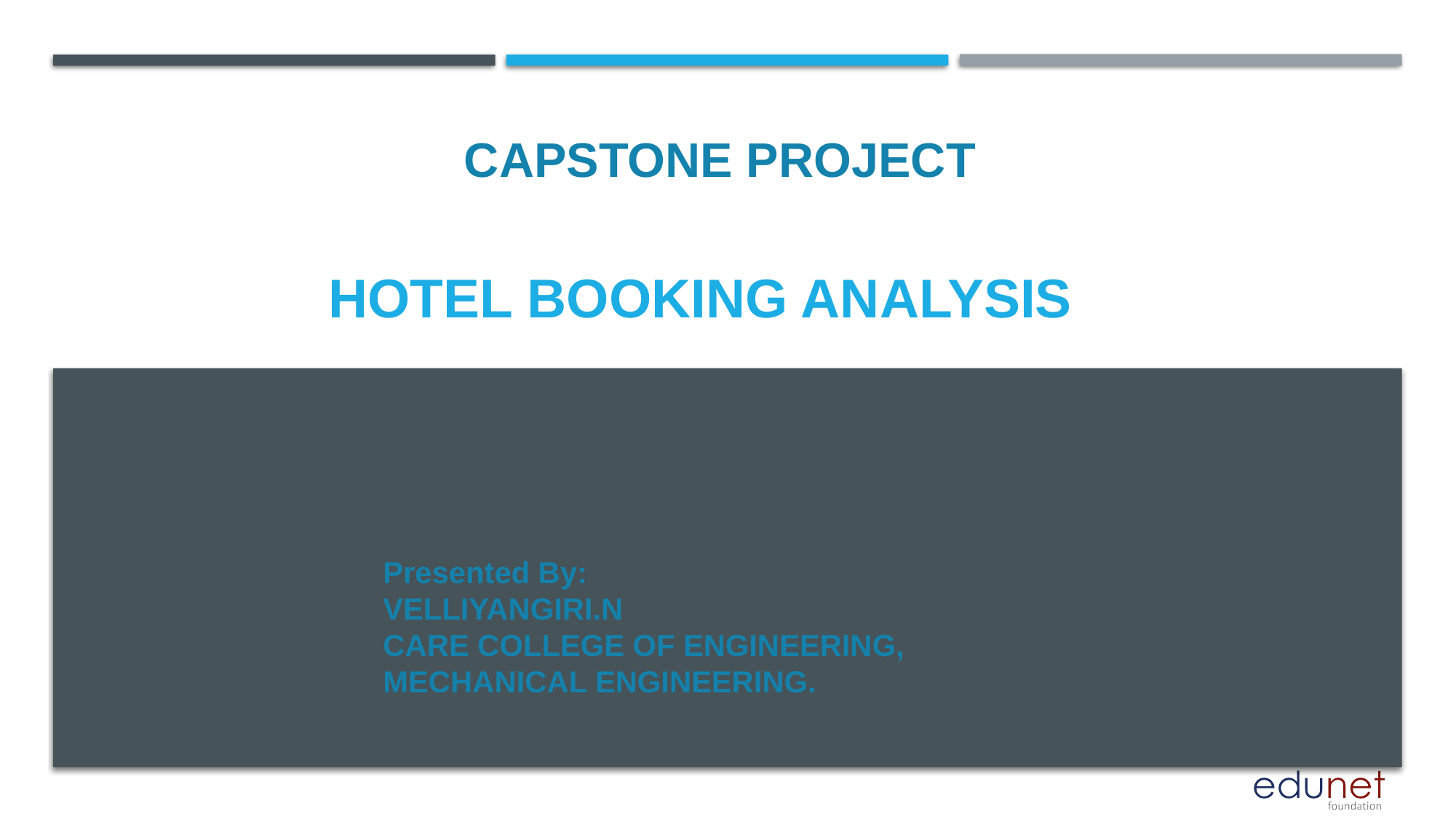

CAPSTONE PROJECT
# Hotel Booking Analysis
Presented By:
VELLIYANGIRI.N
CARE COLLEGE OF ENGINEERING,
MECHANICAL ENGINEERING.